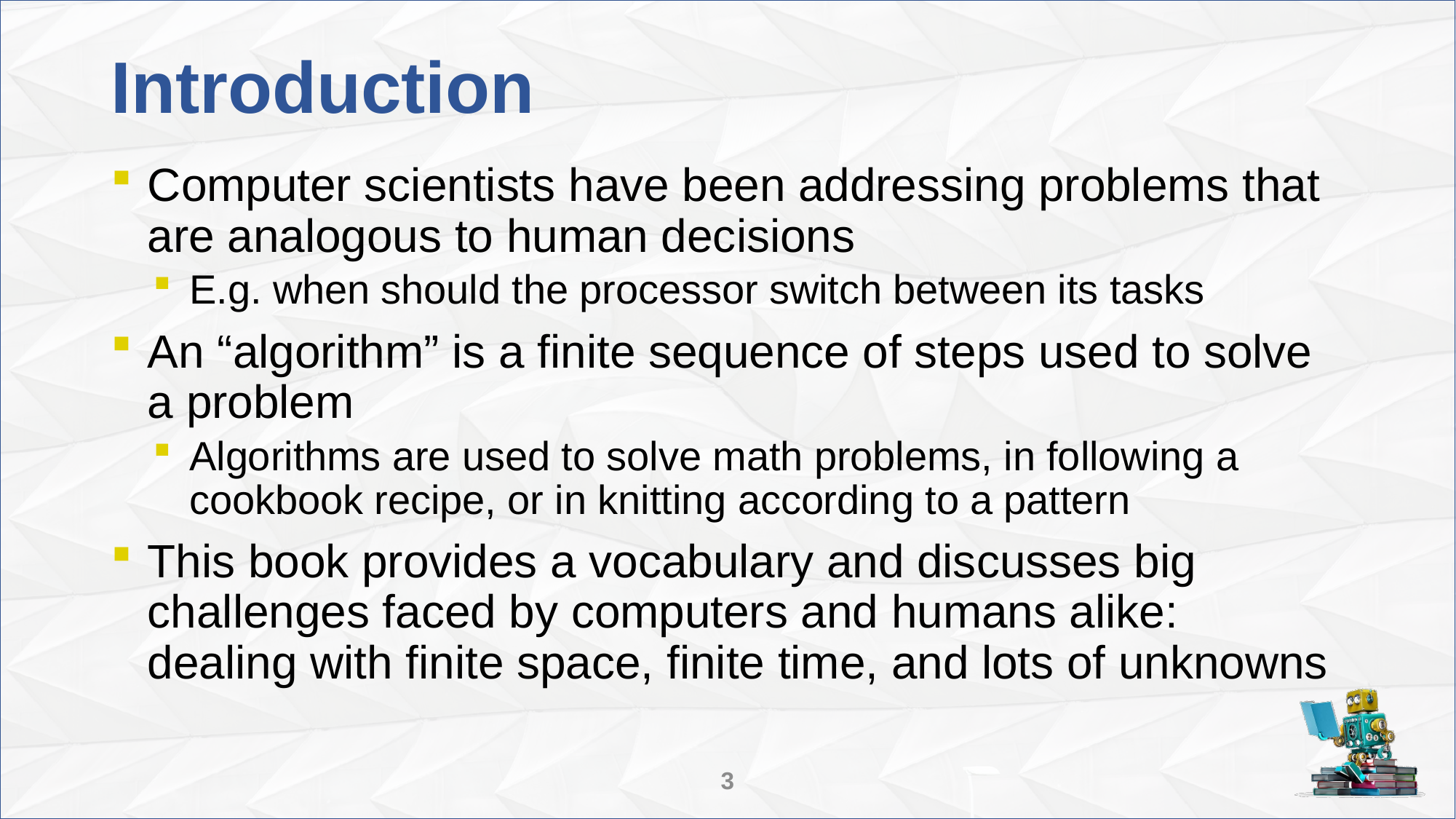

# Introduction
Computer scientists have been addressing problems that are analogous to human decisions
E.g. when should the processor switch between its tasks
An “algorithm” is a finite sequence of steps used to solve a problem
Algorithms are used to solve math problems, in following a cookbook recipe, or in knitting according to a pattern
This book provides a vocabulary and discusses big challenges faced by computers and humans alike:
dealing with finite space, finite time, and lots of unknowns
3